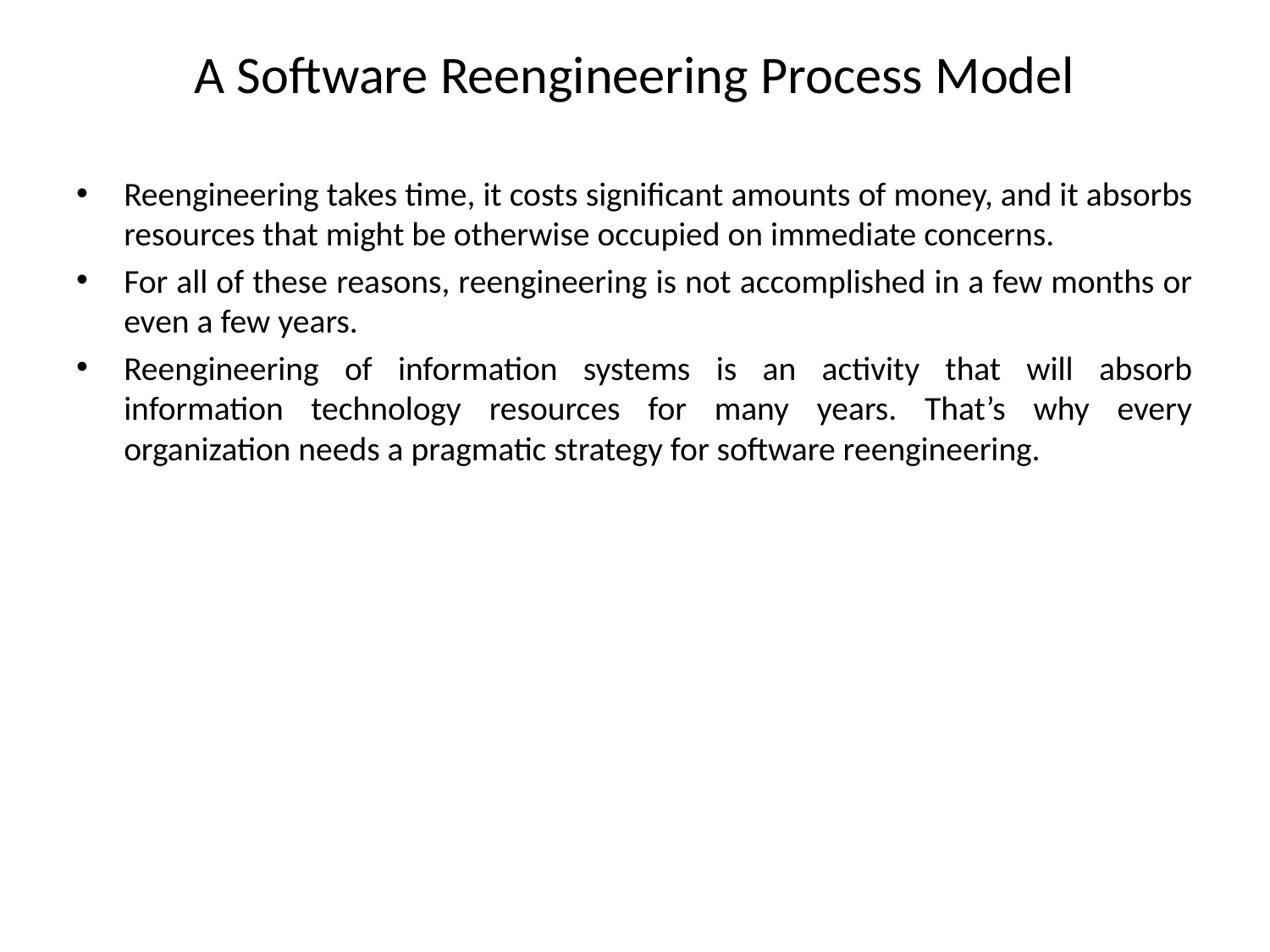

# A Software Reengineering Process Model
Reengineering takes time, it costs significant amounts of money, and it absorbs resources that might be otherwise occupied on immediate concerns.
For all of these reasons, reengineering is not accomplished in a few months or even a few years.
Reengineering of information systems is an activity that will absorb information technology resources for many years. That’s why every organization needs a pragmatic strategy for software reengineering.